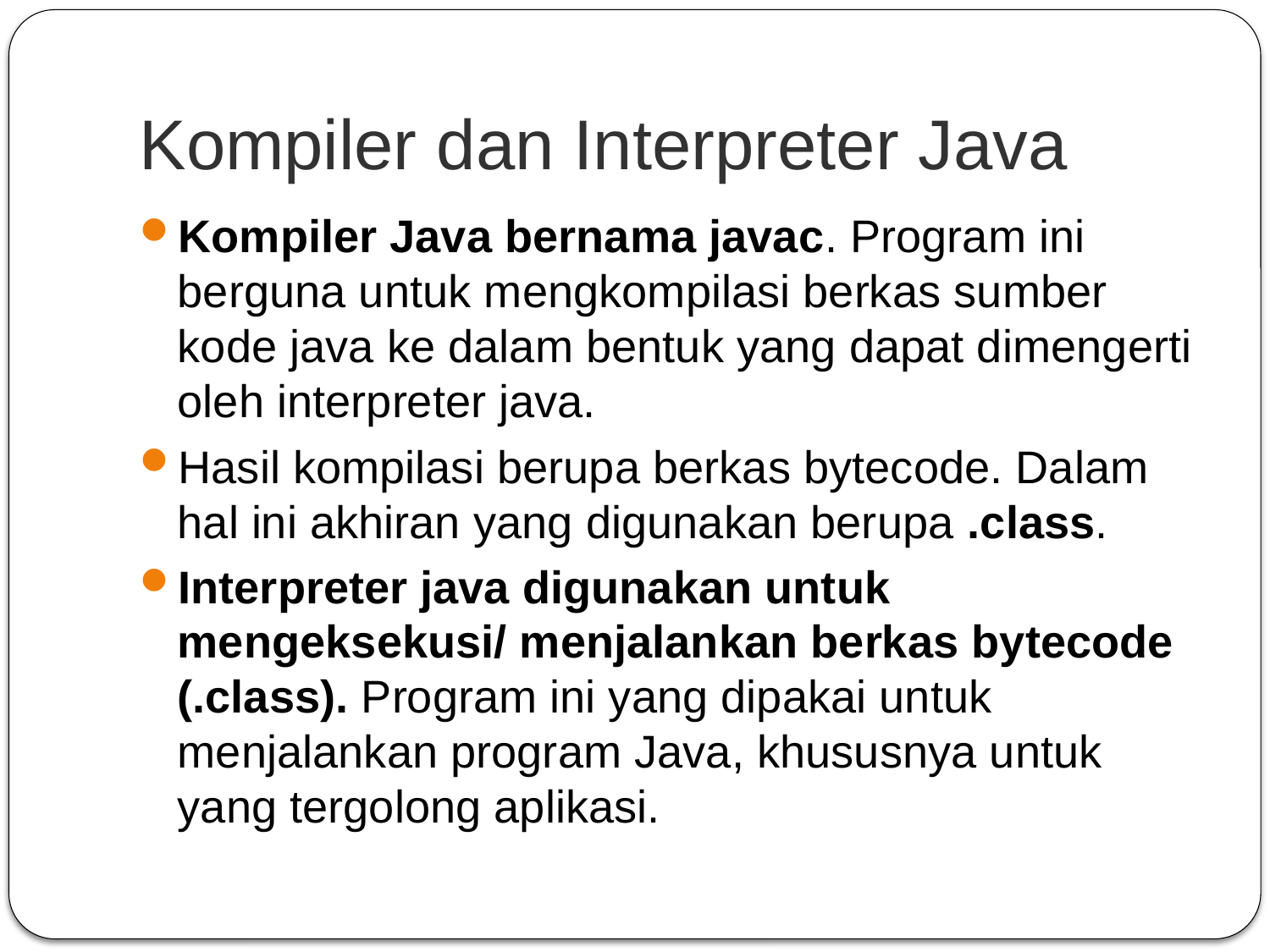

# Kompiler dan Interpreter Java
Kompiler Java bernama javac. Program ini berguna untuk mengkompilasi berkas sumber kode java ke dalam bentuk yang dapat dimengerti oleh interpreter java.
Hasil kompilasi berupa berkas bytecode. Dalam hal ini akhiran yang digunakan berupa .class.
Interpreter java digunakan untuk mengeksekusi/ menjalankan berkas bytecode (.class). Program ini yang dipakai untuk menjalankan program Java, khususnya untuk yang tergolong aplikasi.